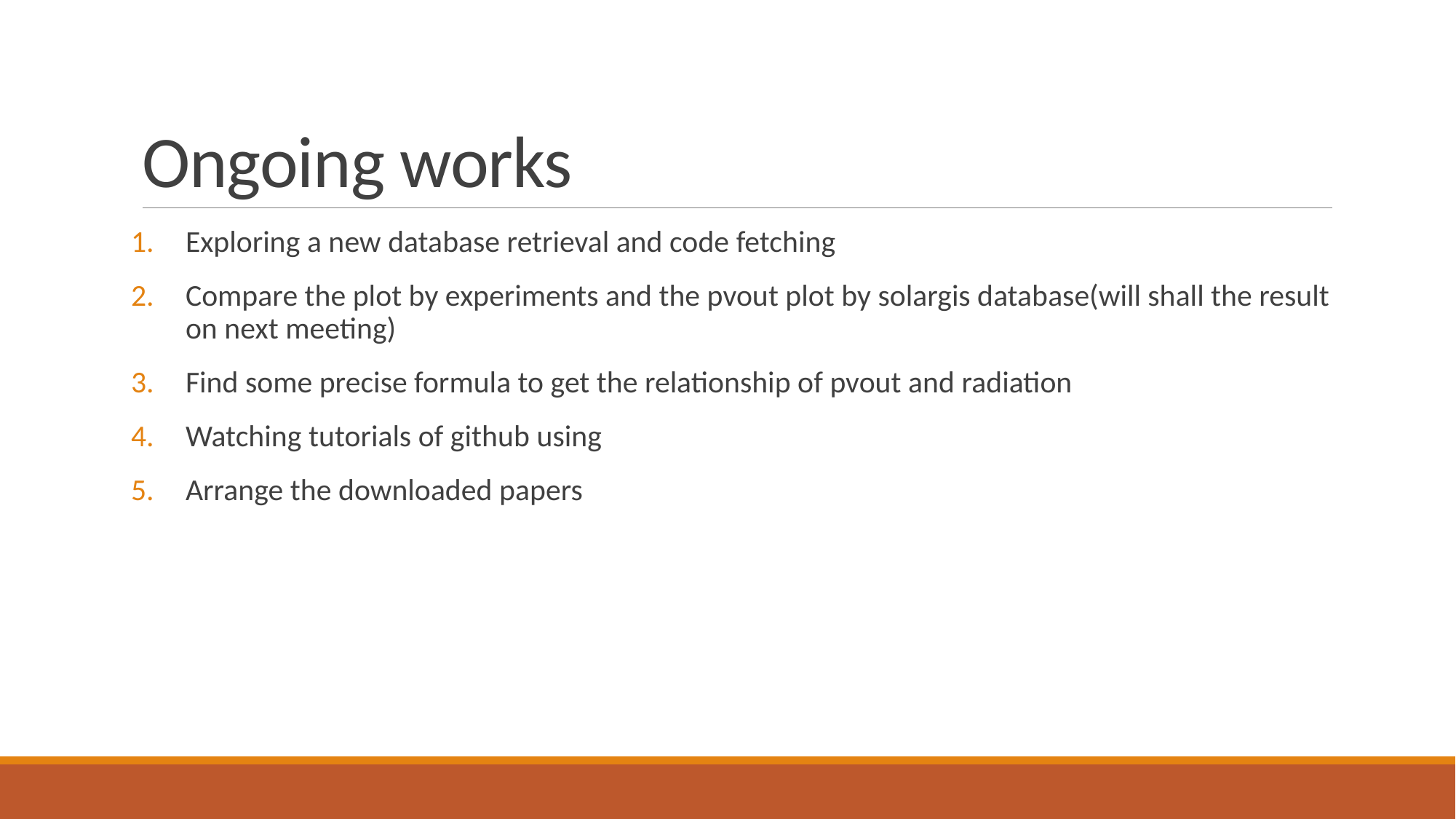

# Ongoing works
Exploring a new database retrieval and code fetching
Compare the plot by experiments and the pvout plot by solargis database(will shall the result on next meeting)
Find some precise formula to get the relationship of pvout and radiation
Watching tutorials of github using
Arrange the downloaded papers